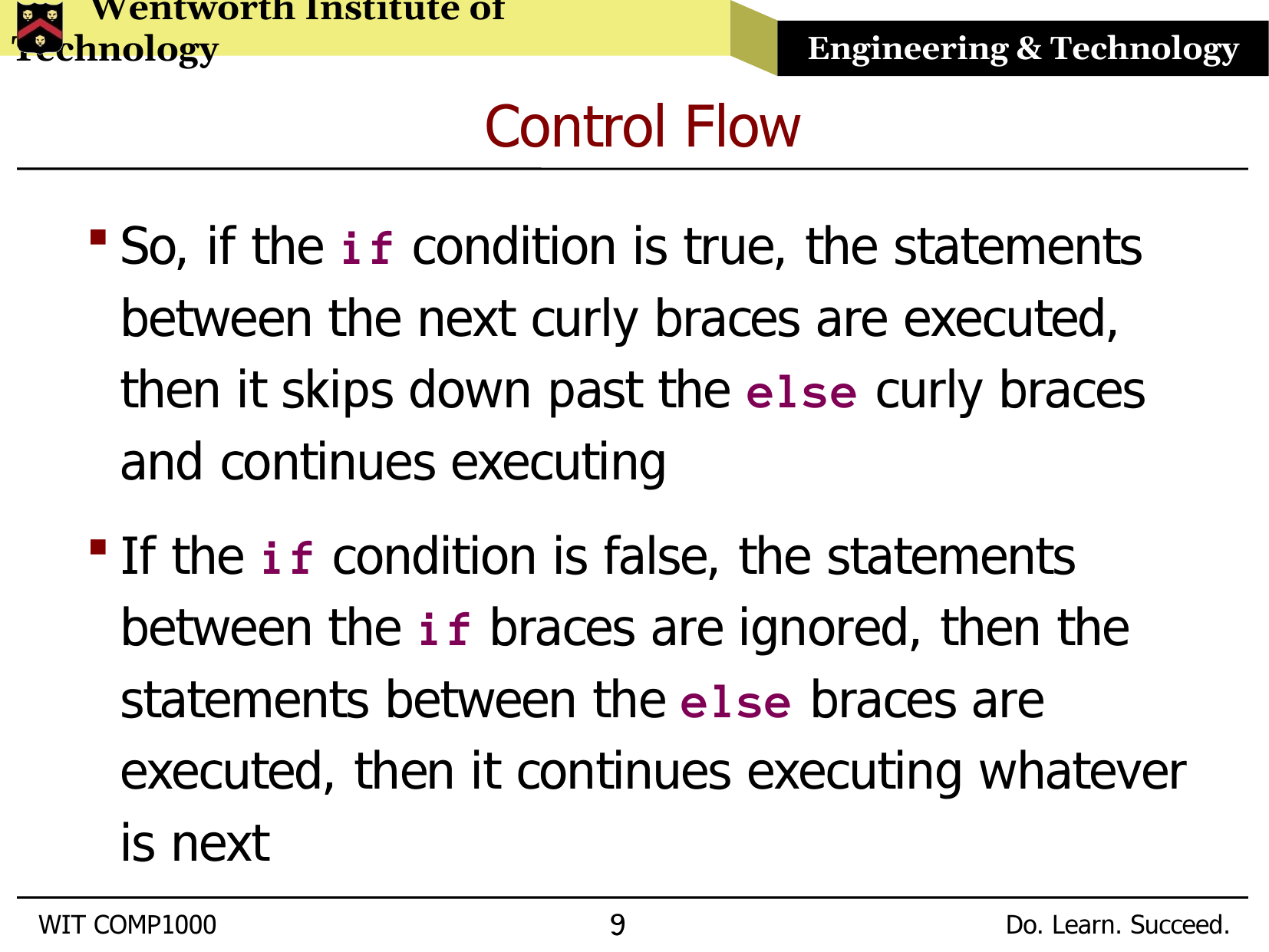

# Control Flow
So, if the if condition is true, the statements between the next curly braces are executed, then it skips down past the else curly braces and continues executing
If the if condition is false, the statements between the if braces are ignored, then the statements between the else braces are executed, then it continues executing whatever is next